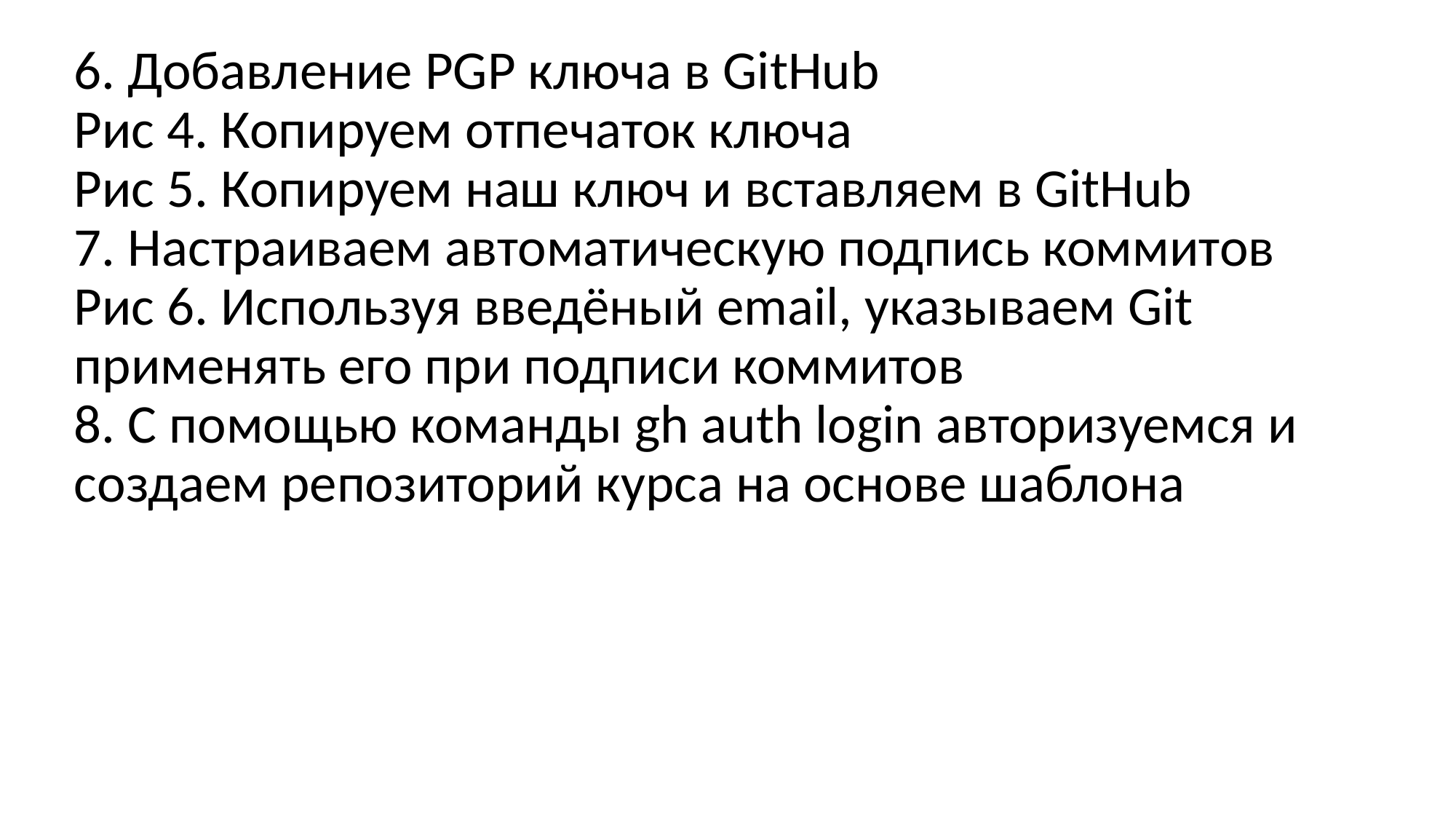

# 6. Добавление PGP ключа в GitHub
Рис 4. Копируем отпечаток ключа
Рис 5. Копируем наш ключ и вставляем в GitHub
7. Настраиваем автоматическую подпись коммитов
Рис 6. Используя введёный email, указываем Git
применять его при подписи коммитов
8. С помощью команды gh auth login авторизуемся и
создаем репозиторий курса на основе шаблона